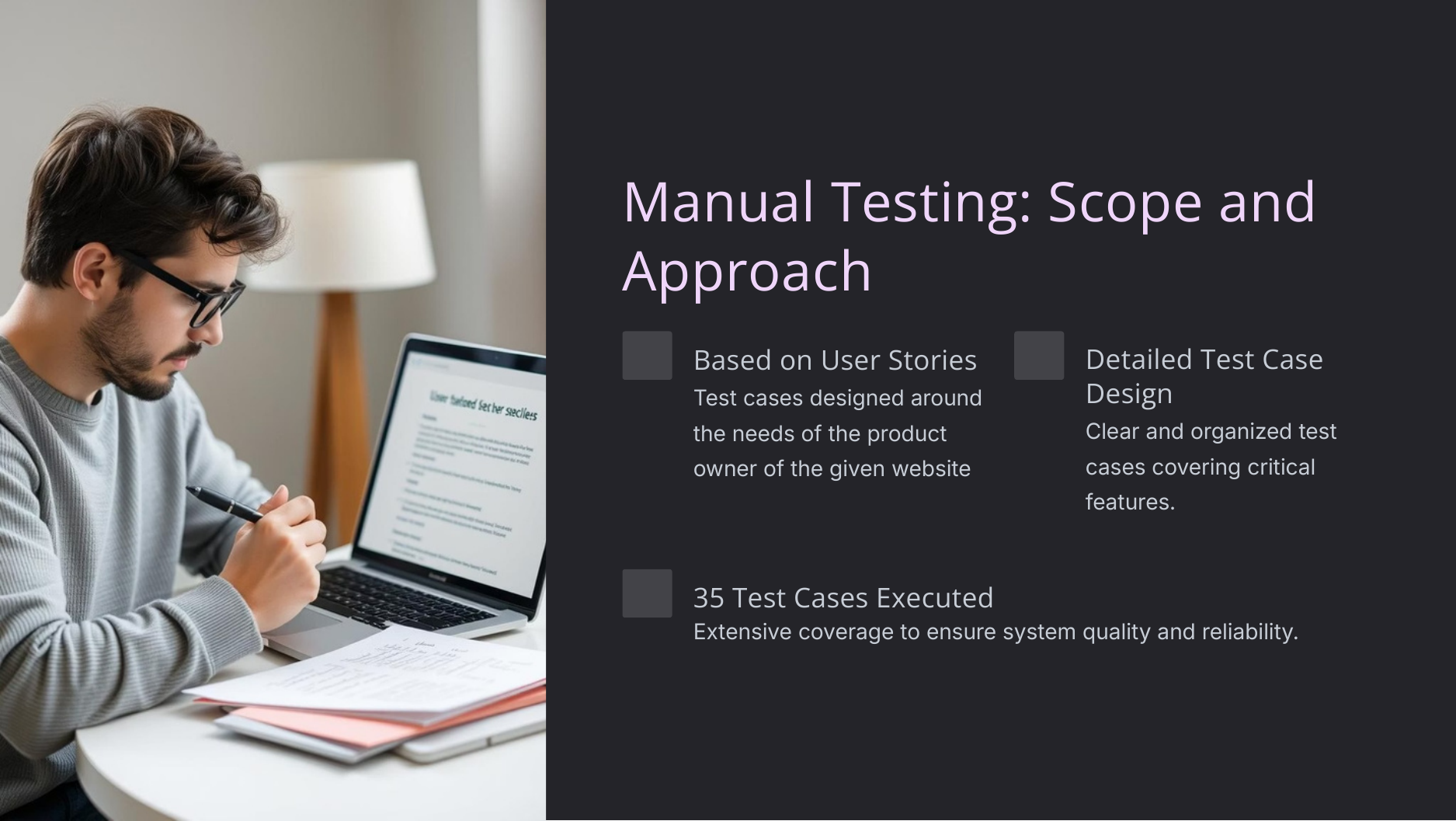

Manual Testing: Scope and Approach

Based on User Stories
Test cases designed around the needs of the product owner of the given website
Detailed Test Case Design
Clear and organized test cases covering critical features.

35 Test Cases Executed
Extensive coverage to ensure system quality and reliability.